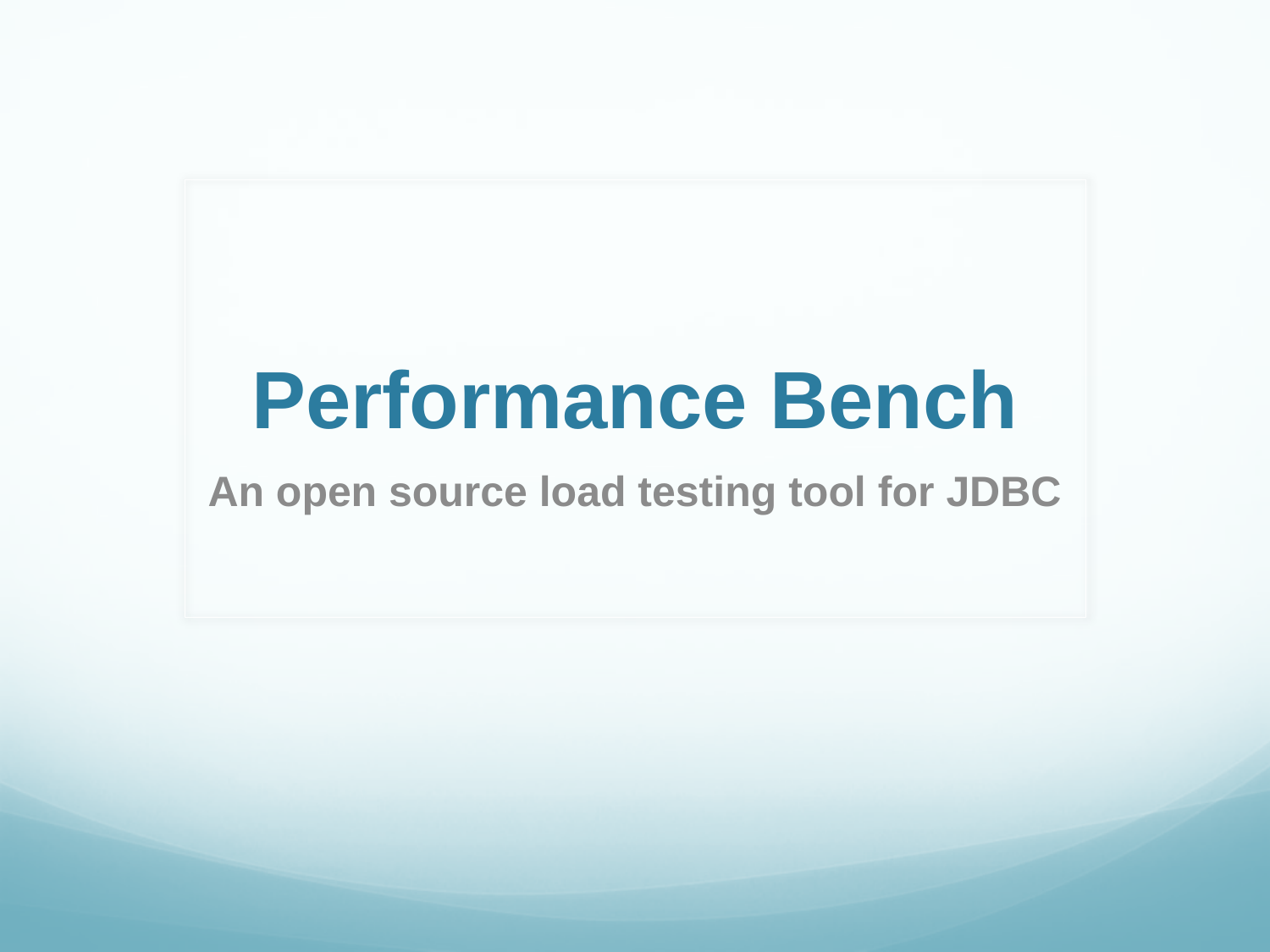

# Performance Bench
An open source load testing tool for JDBC